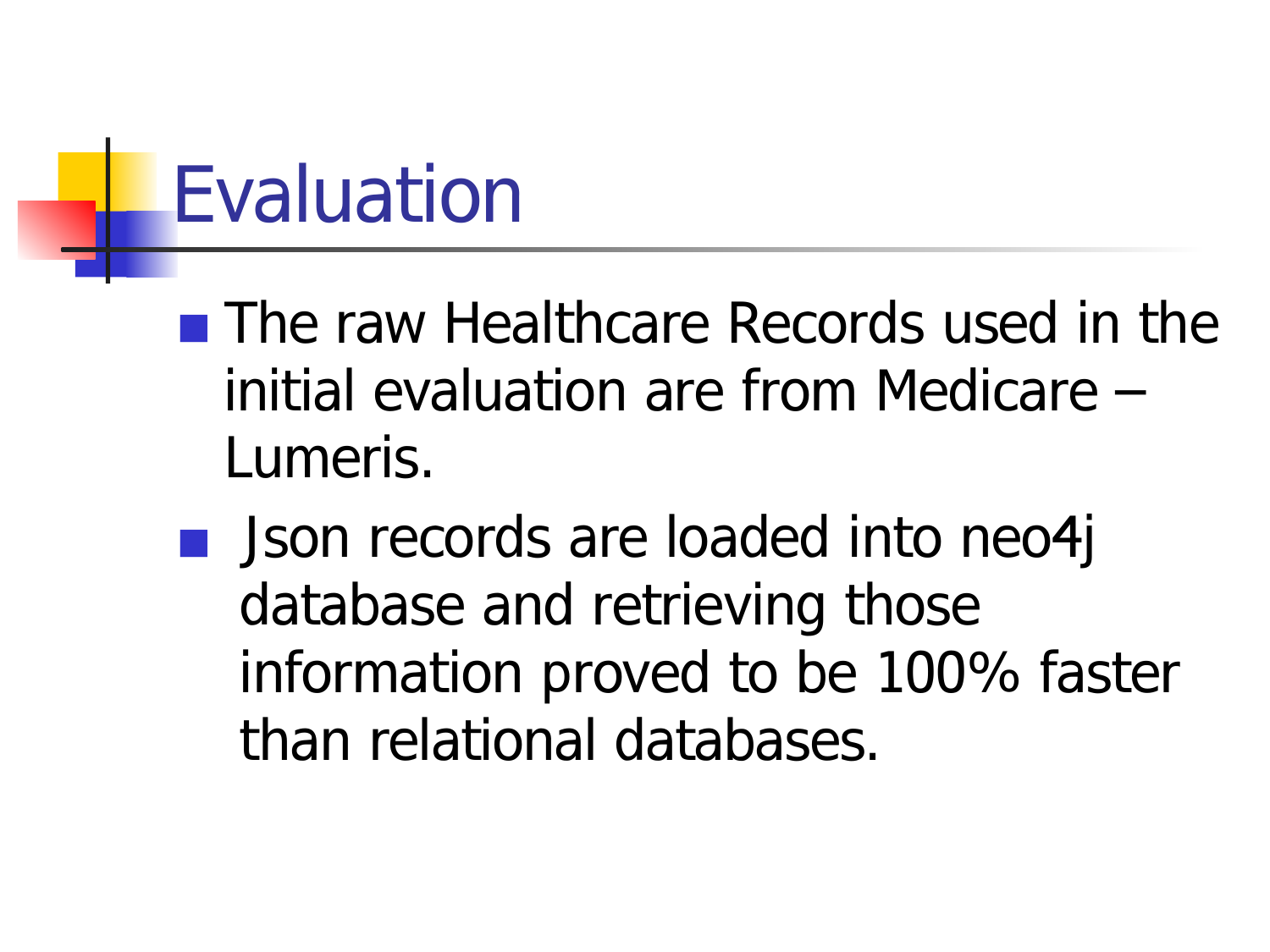

# Evaluation
The raw Healthcare Records used in the initial evaluation are from Medicare – Lumeris.
Json records are loaded into neo4j database and retrieving those information proved to be 100% faster than relational databases.